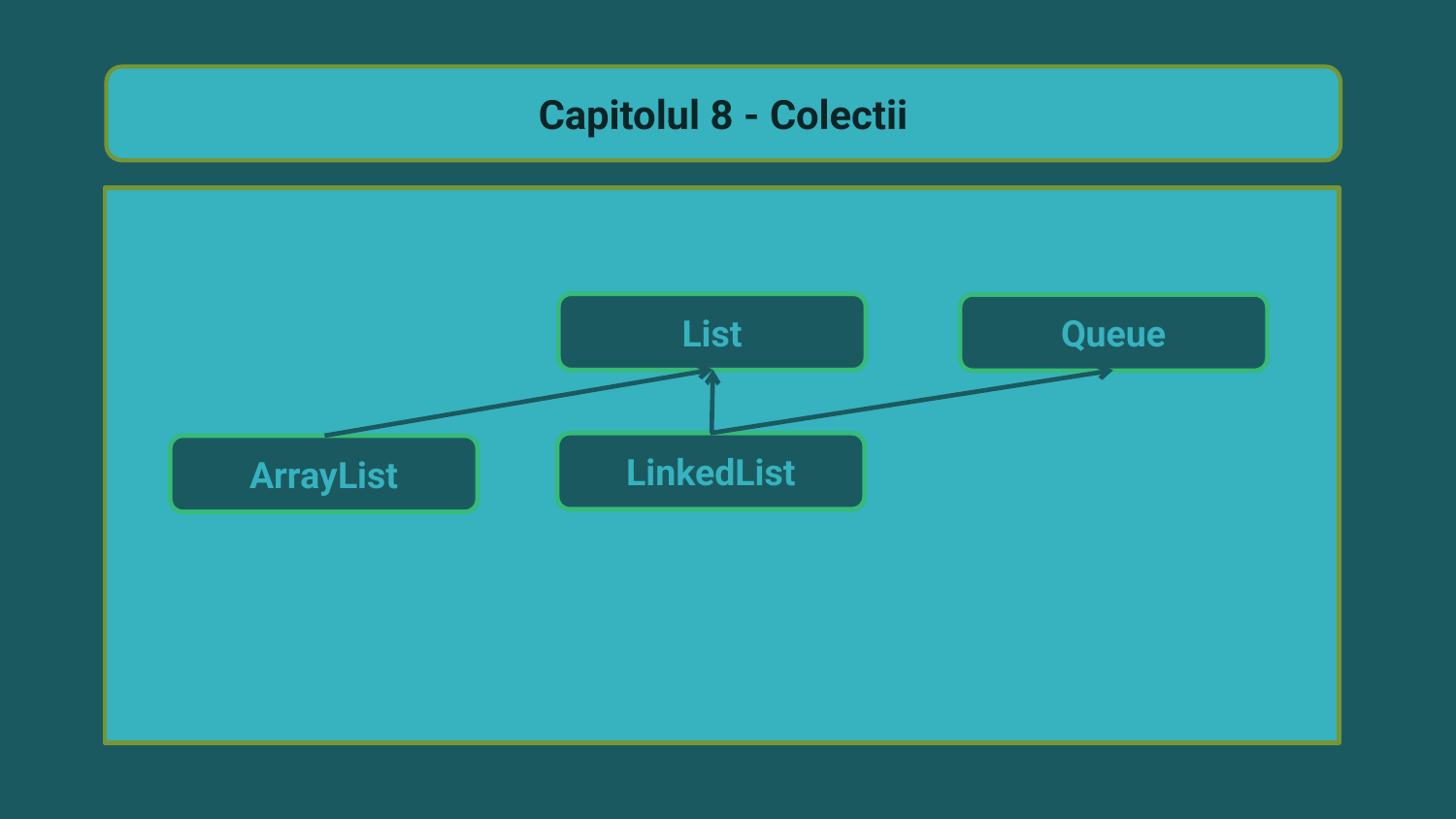

Capitolul 8 - Colectii

List
Queue
LinkedList
ArrayList